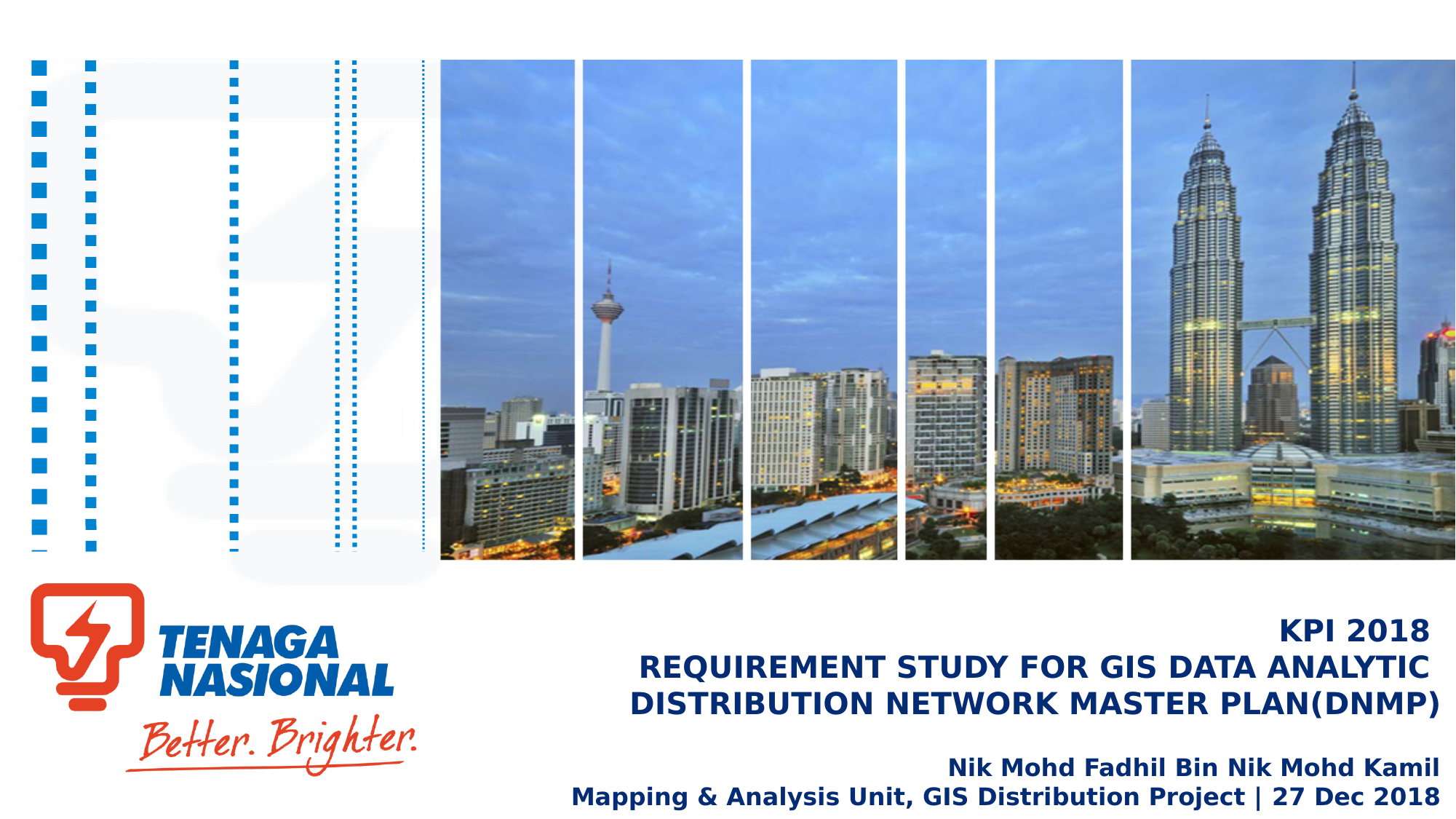

# KPI 2018 REQUIREMENT STUDY FOR GIS DATA ANALYTIC Distribution Network Master Plan(DNMP)
Nik Mohd Fadhil Bin Nik Mohd Kamil
Mapping & Analysis Unit, GIS Distribution Project | 27 Dec 2018